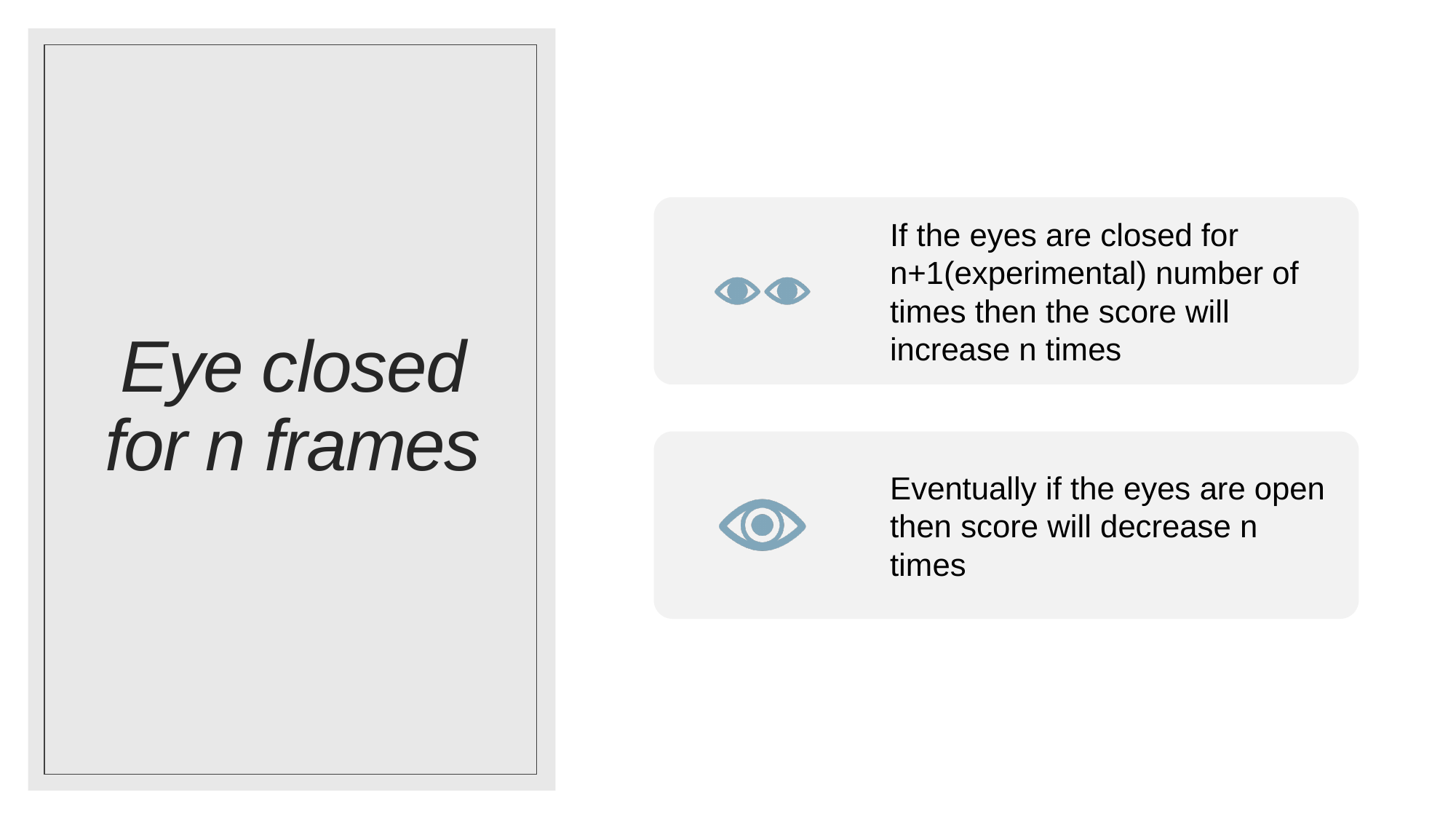

# Eye closed for n frames
If the eyes are closed for n+1(experimental) number of times then the score will increase n times
Eventually if the eyes are open then score will decrease n times